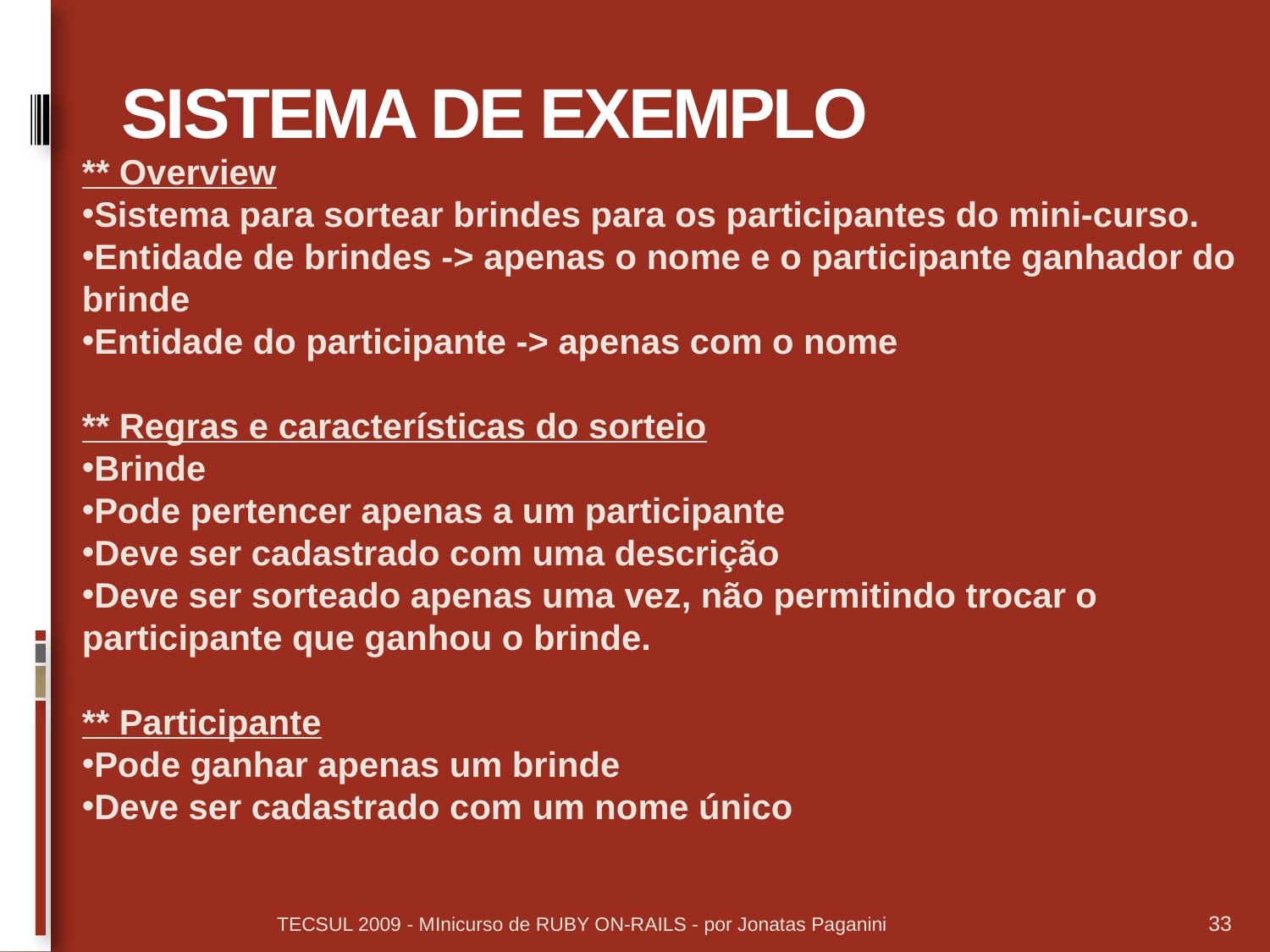

# Sistema de exemplo
** Overview
Sistema para sortear brindes para os participantes do mini-curso.
Entidade de brindes -> apenas o nome e o participante ganhador do brinde
Entidade do participante -> apenas com o nome

** Regras e características do sorteio
Brinde
Pode pertencer apenas a um participante
Deve ser cadastrado com uma descrição
Deve ser sorteado apenas uma vez, não permitindo trocar o participante que ganhou o brinde.

** Participante
Pode ganhar apenas um brinde
Deve ser cadastrado com um nome único
TECSUL 2009 - MInicurso de RUBY ON-RAILS - por Jonatas Paganini
33